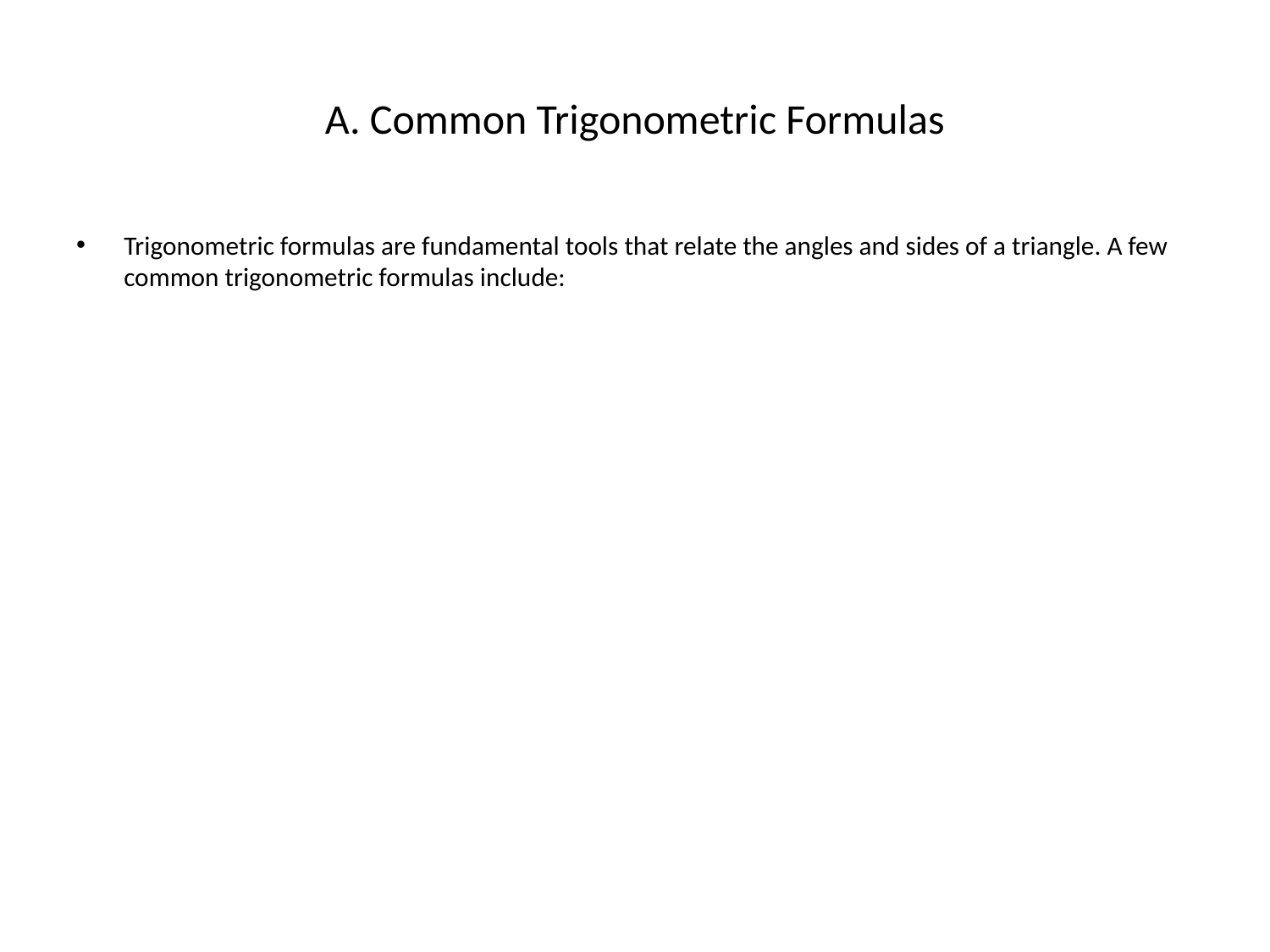

# A. Common Trigonometric Formulas
Trigonometric formulas are fundamental tools that relate the angles and sides of a triangle. A few common trigonometric formulas include: